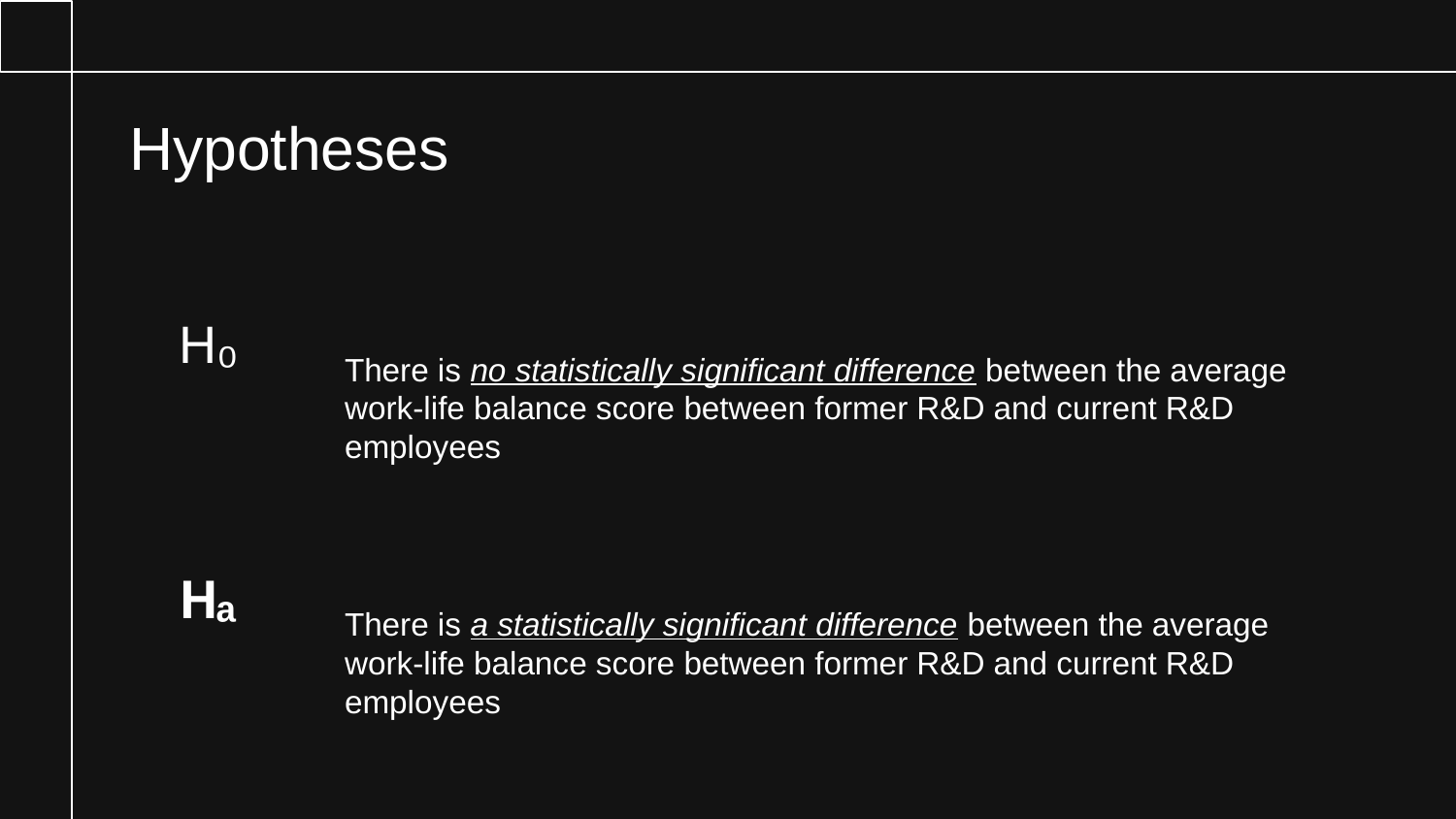

Hypotheses
# H₀
There is no statistically significant difference between the average work-life balance score between former R&D and current R&D employees
Hₐ
There is a statistically significant difference between the average work-life balance score between former R&D and current R&D employees